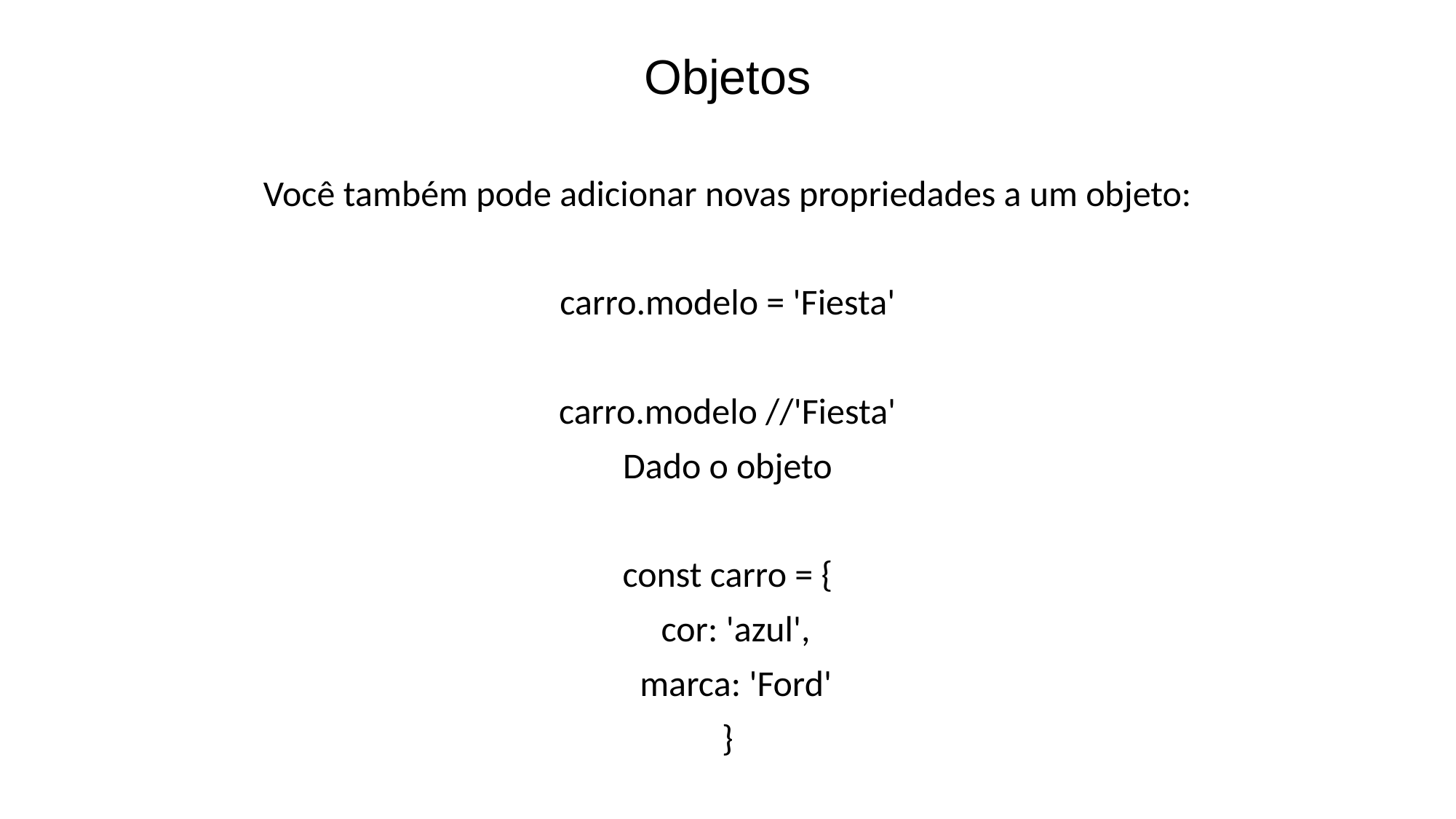

# Objetos

Você também pode adicionar novas propriedades a um objeto:

carro.modelo = 'Fiesta'

carro.modelo //'Fiesta'
Dado o objeto

const carro = {
  cor: 'azul',
  marca: 'Ford'
}